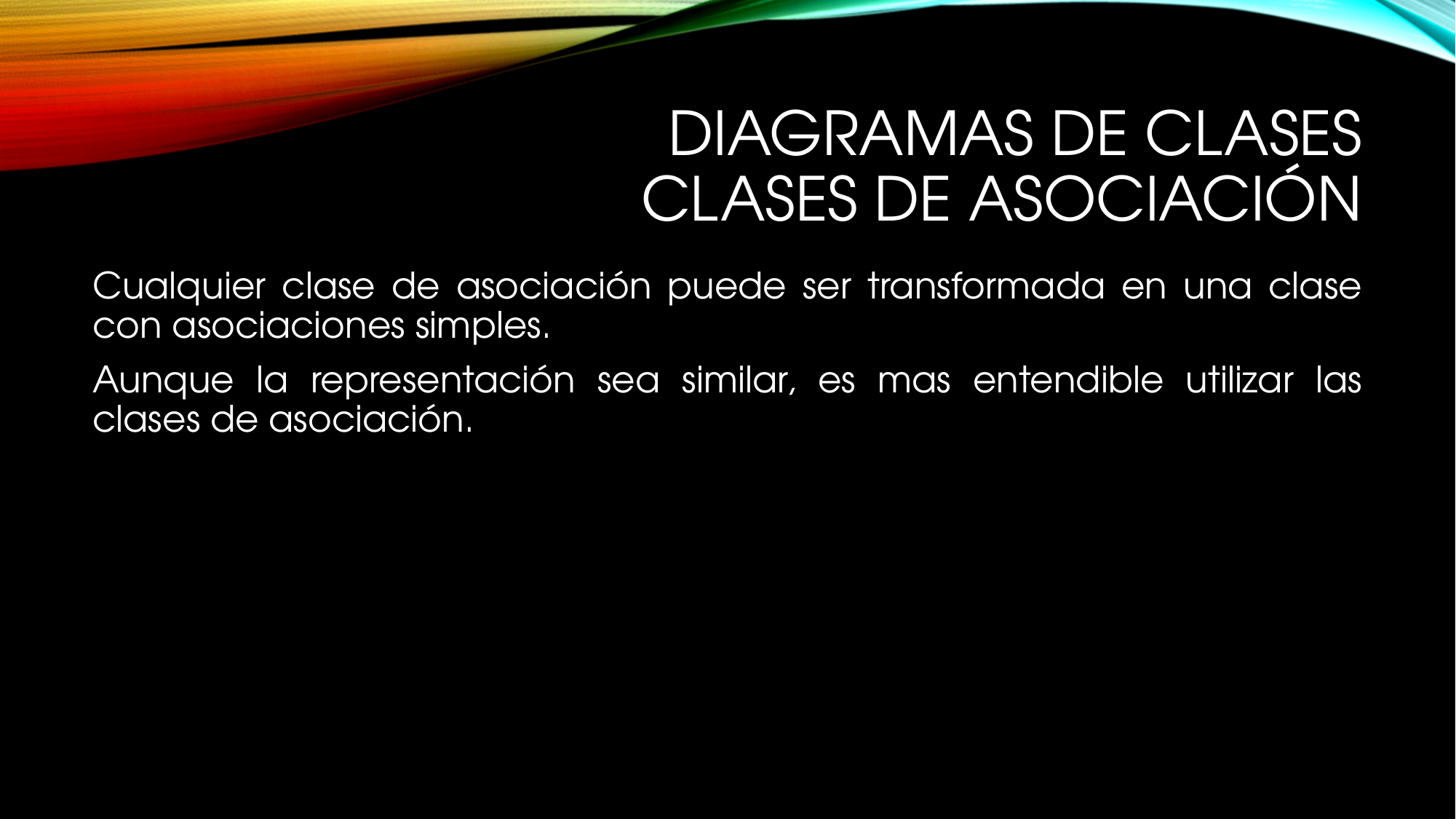

# Diagramas de clases Clases de asociación
Cualquier clase de asociación puede ser transformada en una clase con asociaciones simples.
Aunque la representación sea similar, es mas entendible utilizar las clases de asociación.